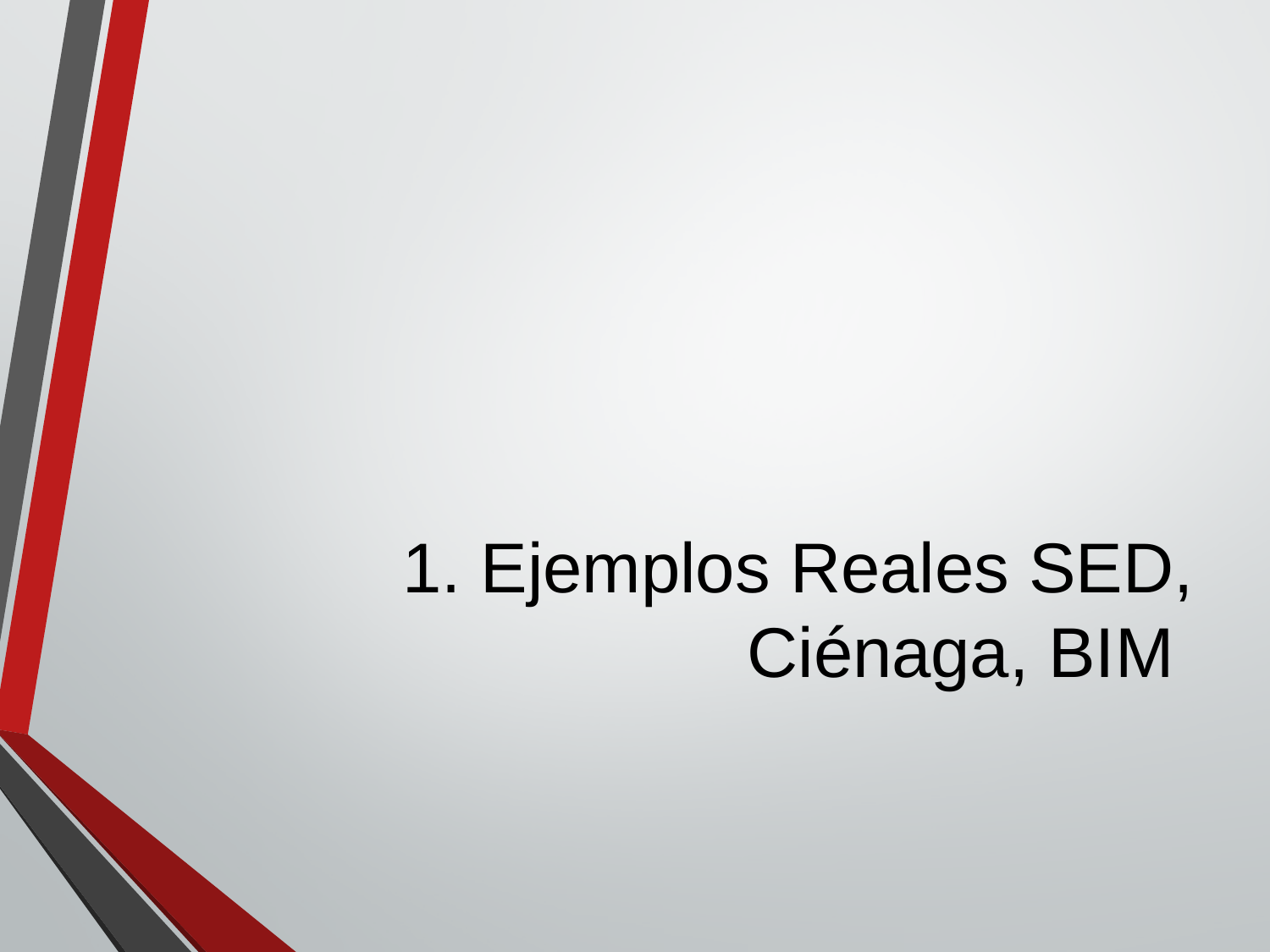

# 1. Ejemplos Reales SED, Ciénaga, BIM